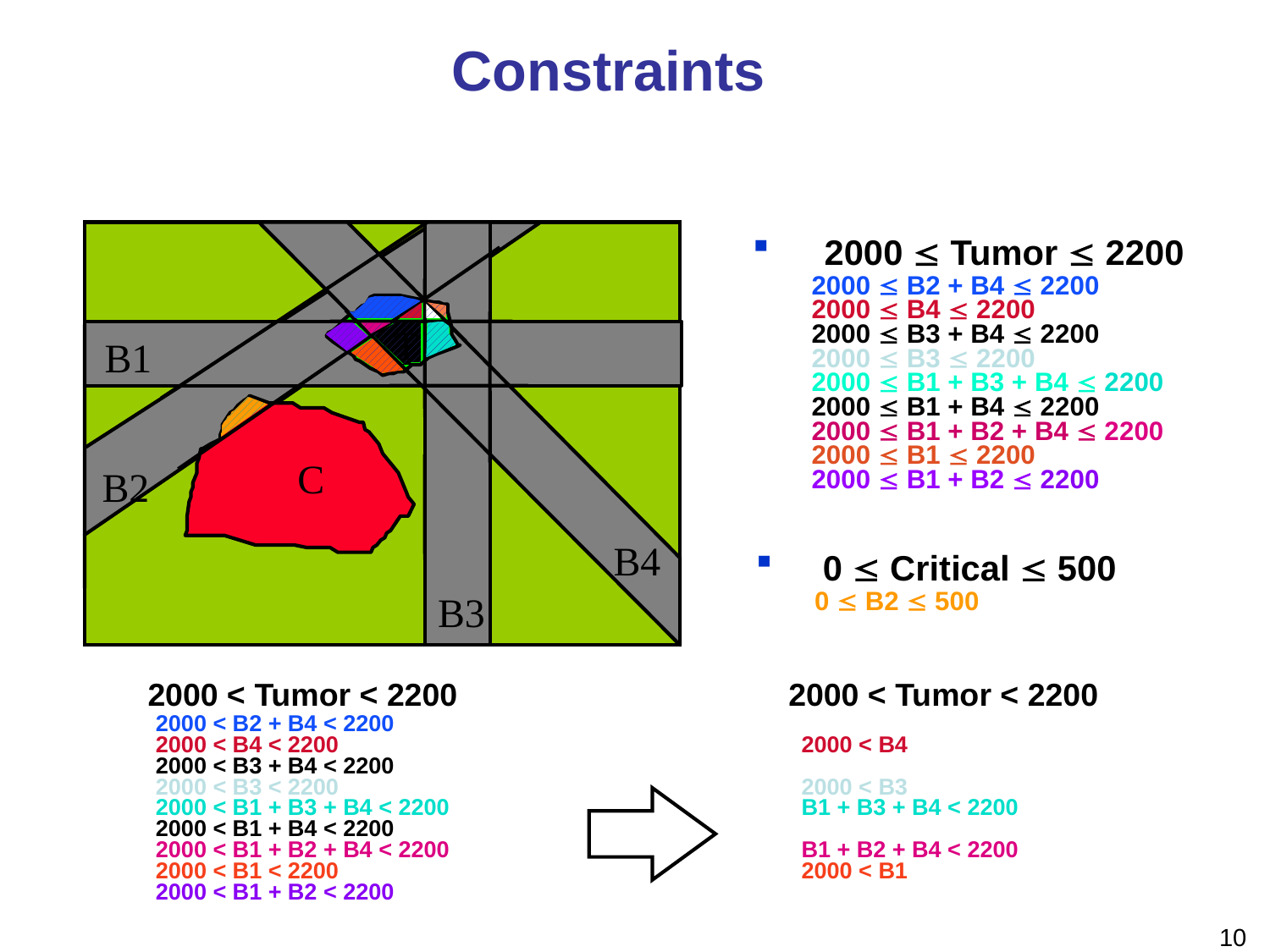

# Constraints

T
T

B1

C

B2
B4
B3
    2000 ≤ Tumor ≤ 2200
2000 ≤ B2 + B4 ≤ 2200
2000 ≤ B4 ≤ 2200
2000 ≤ B3 + B4 ≤ 2200
2000 ≤ B3 ≤ 2200
2000 ≤ B1 + B3 + B4 ≤ 2200
2000 ≤ B1 + B4 ≤ 2200
2000 ≤ B1 + B2 + B4 ≤ 2200
2000 ≤ B1 ≤ 2200
2000 ≤ B1 + B2 ≤ 2200

    0 ≤ Critical ≤ 500
0 ≤ B2 ≤ 500

      2000 < Tumor < 2200
2000 < B2 + B4 < 2200
2000 < B4 < 2200
2000 < B3 + B4 < 2200
2000 < B3 < 2200
2000 < B1 + B3 + B4 < 2200
2000 < B1 + B4 < 2200
2000 < B1 + B2 + B4 < 2200
2000 < B1 < 2200
2000 < B1 + B2 < 2200
     2000 < Tumor < 2200

2000 < B4

2000 < B3
B1 + B3 + B4 < 2200

B1 + B2 + B4 < 2200
2000 < B1

108